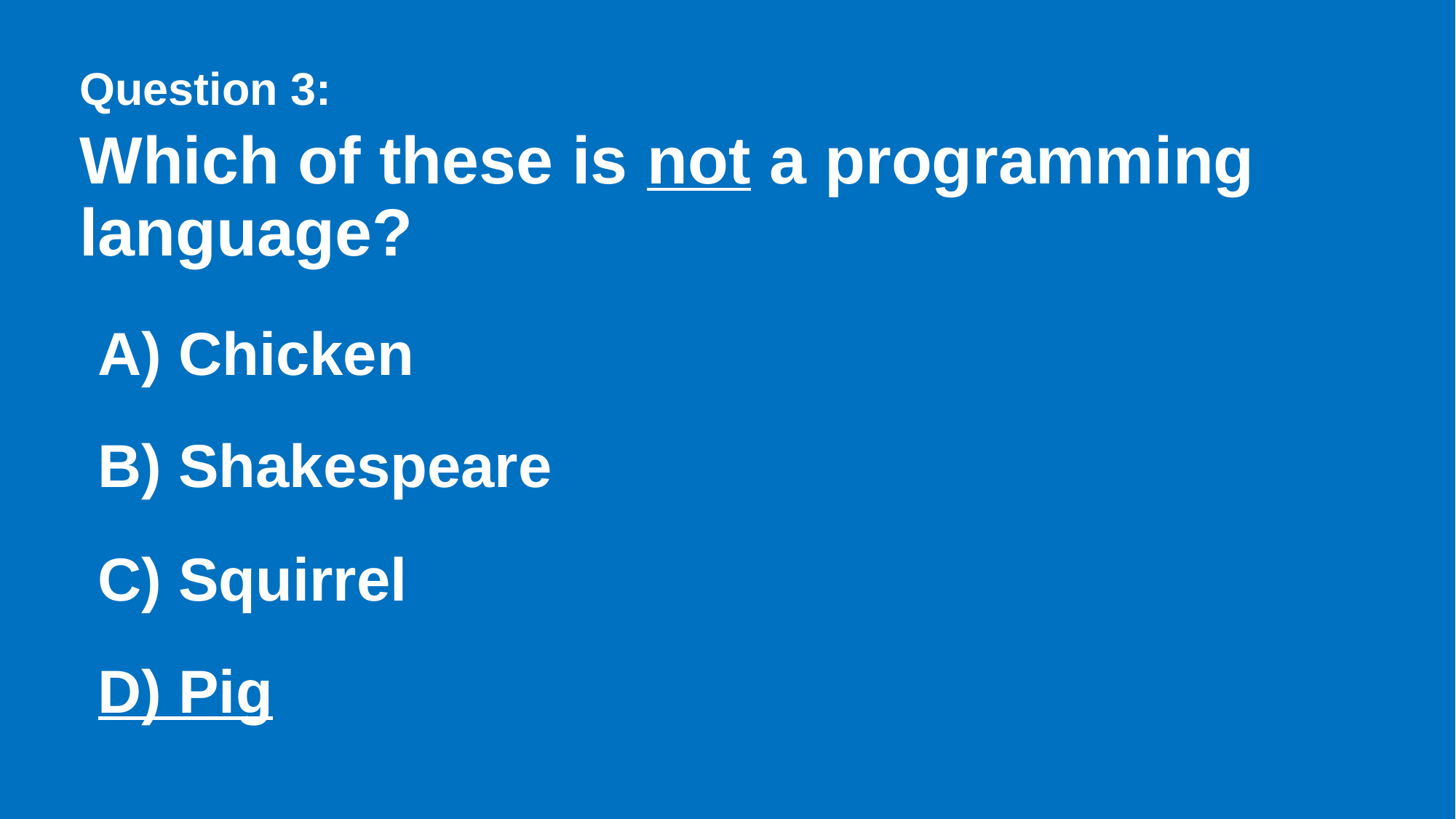

# Question 3:
Which of these is not a programming language?
A) Chicken
B) Shakespeare
C) Squirrel
D) Pig